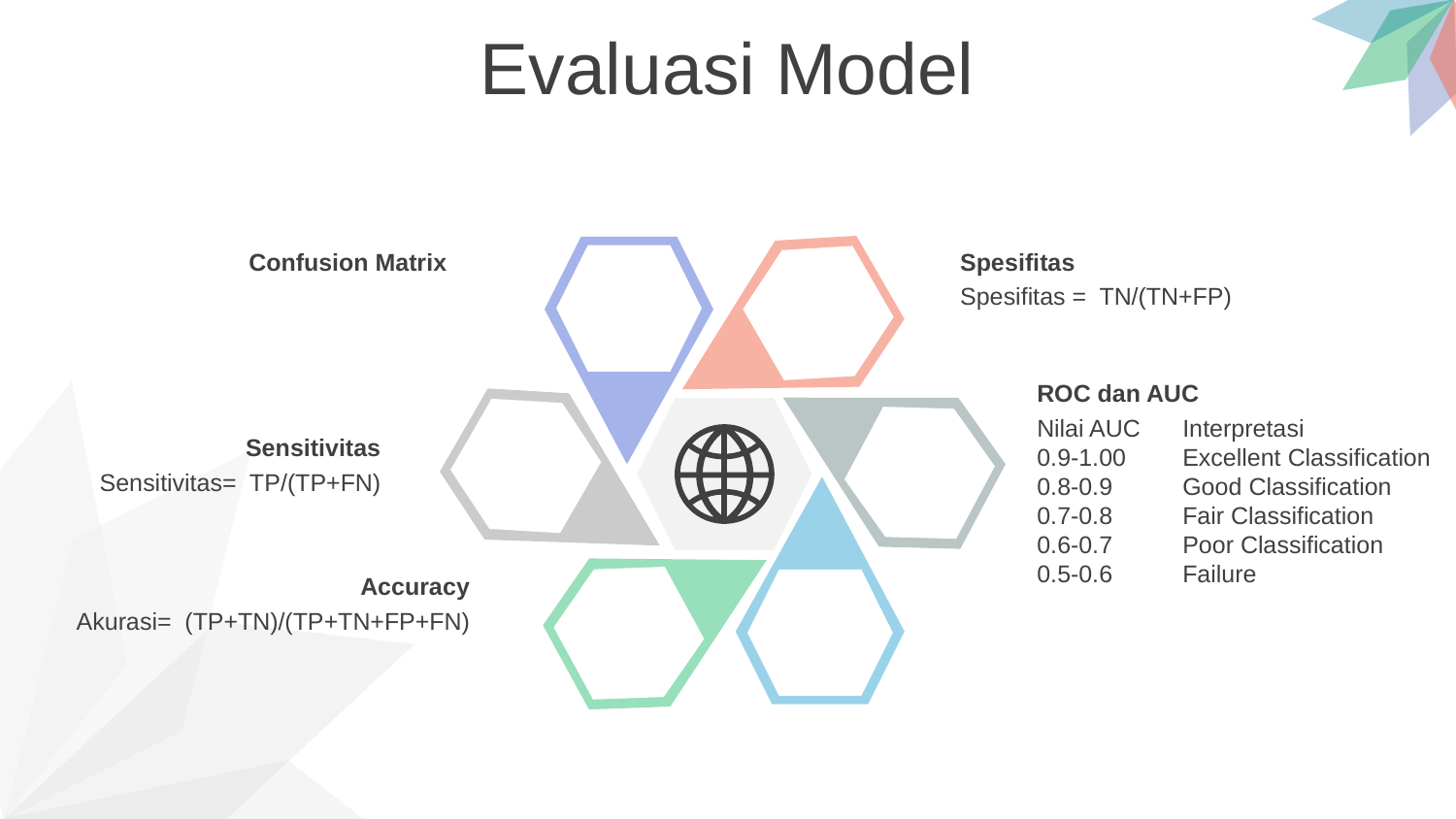

Evaluasi Model

Confusion Matrix

Spesifitas
Spesifitas =  TN/(TN+FP)

ROC dan AUC
Nilai AUC	Interpretasi
0.9-1.00	Excellent Classification
0.8-0.9	Good Classification
0.7-0.8	Fair Classification
0.6-0.7	Poor Classification
0.5-0.6	Failure

Sensitivitas
Sensitivitas=  TP/(TP+FN)

Accuracy
Akurasi=  (TP+TN)/(TP+TN+FP+FN)